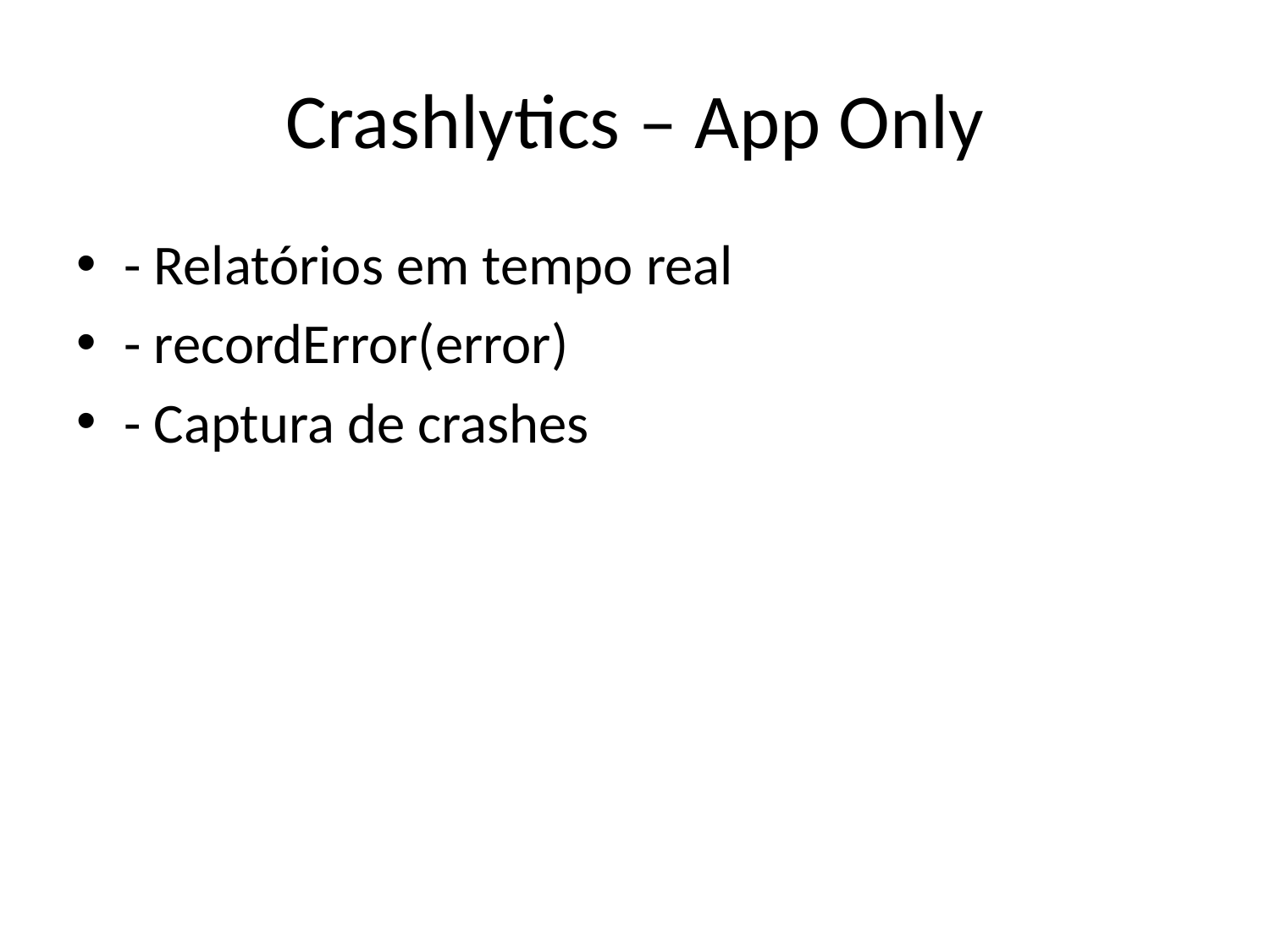

# Crashlytics – App Only
- Relatórios em tempo real
- recordError(error)
- Captura de crashes